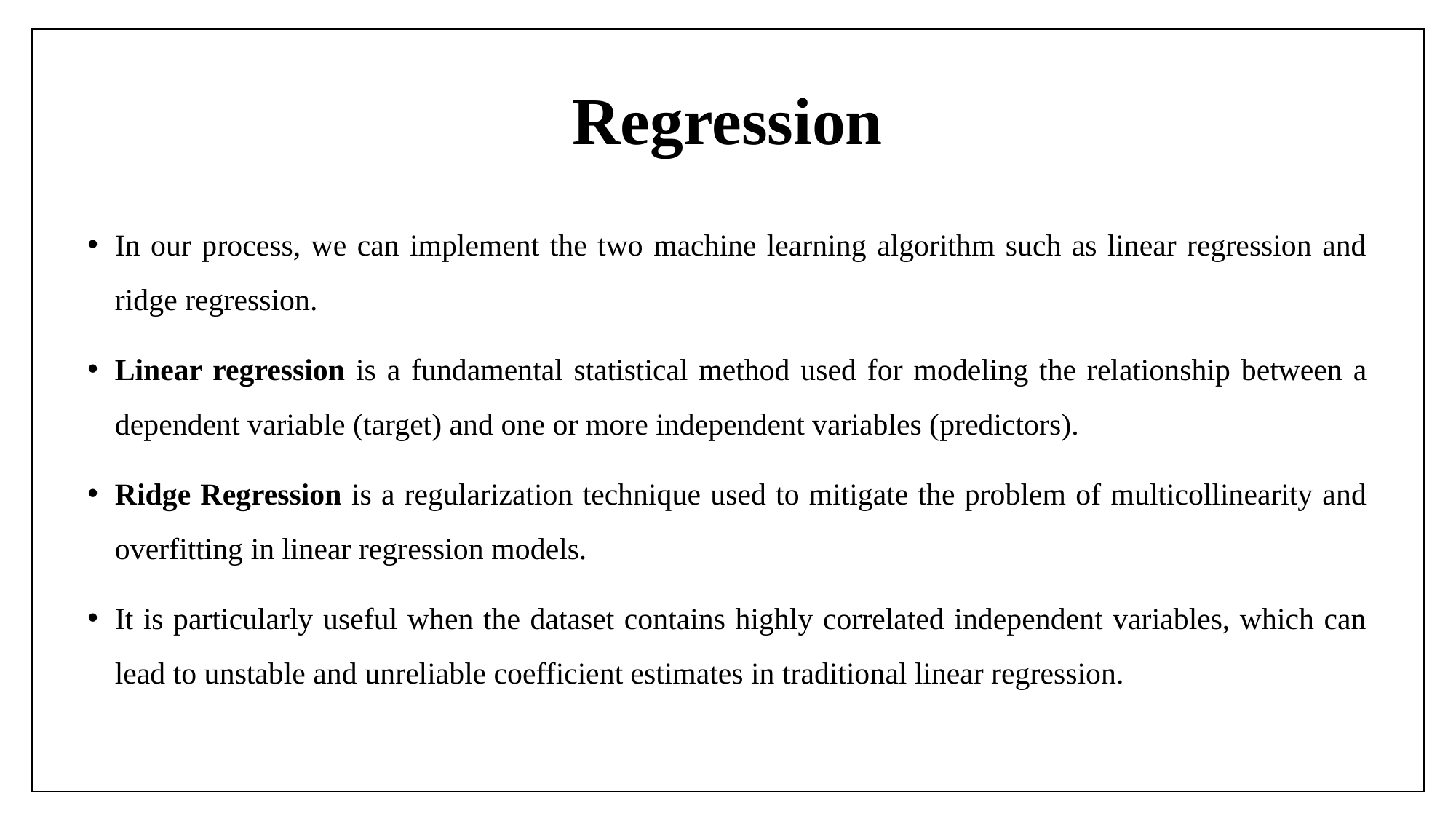

# Regression
In our process, we can implement the two machine learning algorithm such as linear regression and ridge regression.
Linear regression is a fundamental statistical method used for modeling the relationship between a dependent variable (target) and one or more independent variables (predictors).
Ridge Regression is a regularization technique used to mitigate the problem of multicollinearity and overfitting in linear regression models.
It is particularly useful when the dataset contains highly correlated independent variables, which can lead to unstable and unreliable coefficient estimates in traditional linear regression.